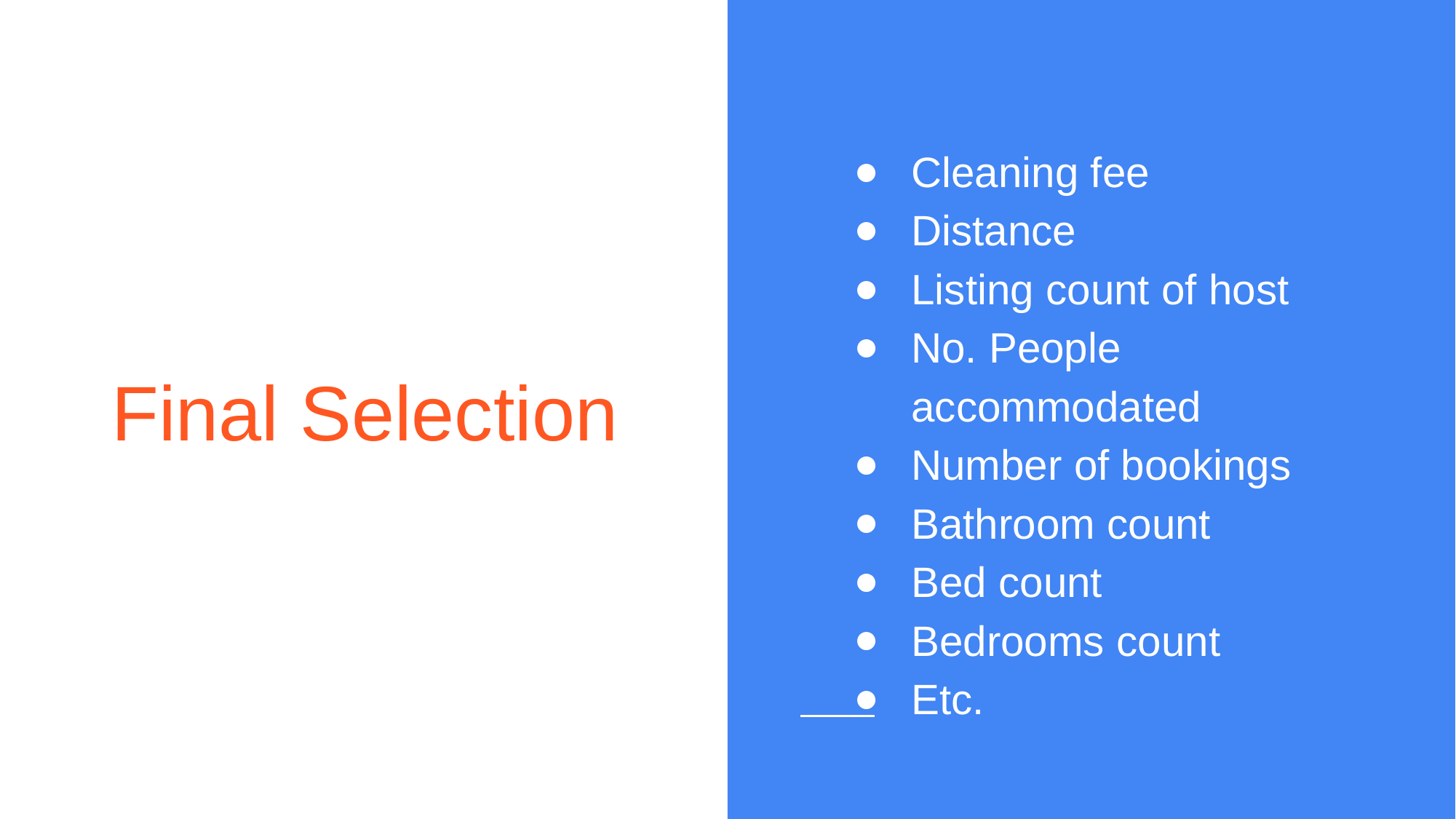

# Final Selection
Cleaning fee
Distance
Listing count of host
No. People accommodated
Number of bookings
Bathroom count
Bed count
Bedrooms count
Etc.